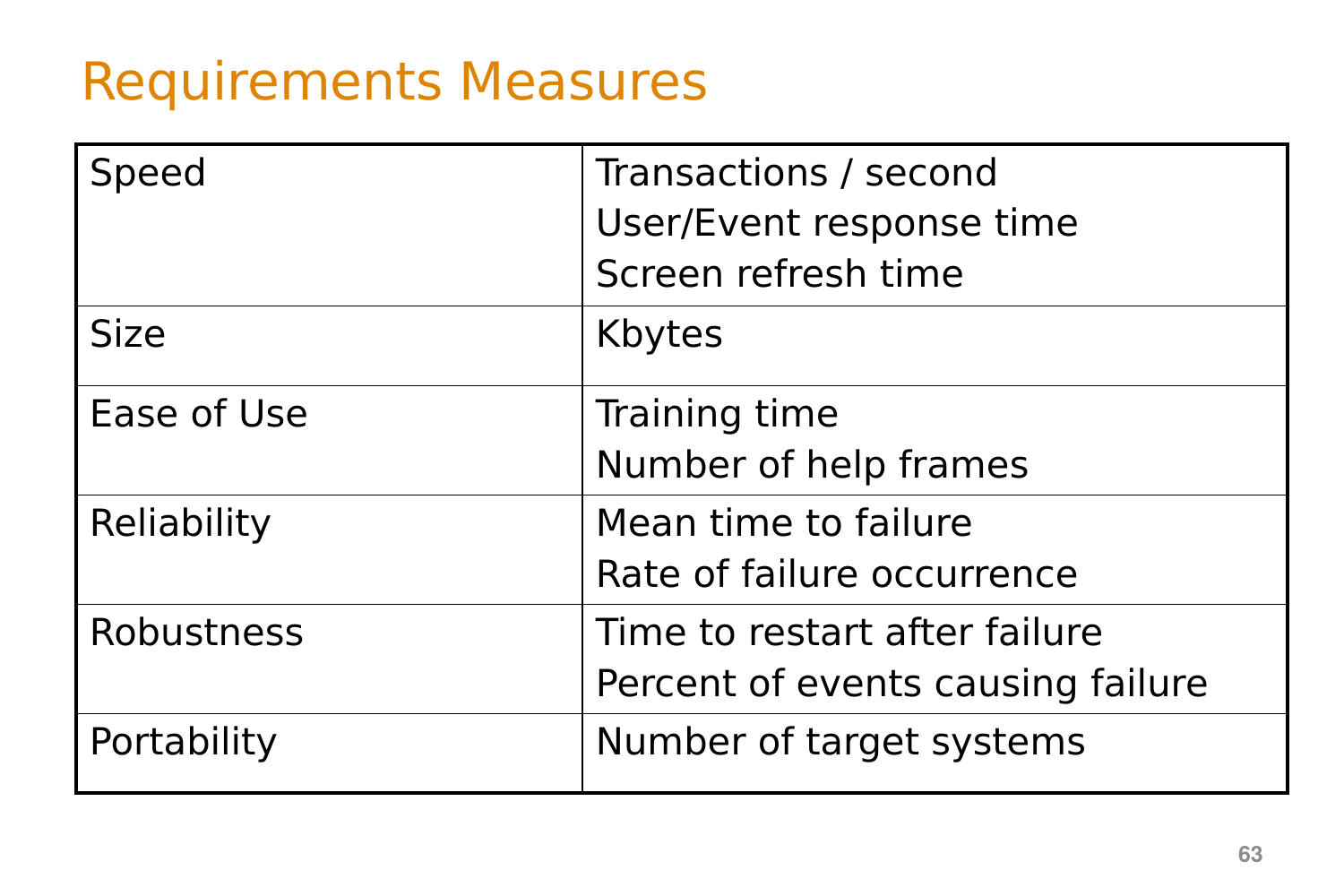

# Requirements Measures
| Speed | Transactions / second User/Event response time Screen refresh time |
| --- | --- |
| Size | Kbytes |
| Ease of Use | Training time Number of help frames |
| Reliability | Mean time to failure Rate of failure occurrence |
| Robustness | Time to restart after failure Percent of events causing failure |
| Portability | Number of target systems |
63